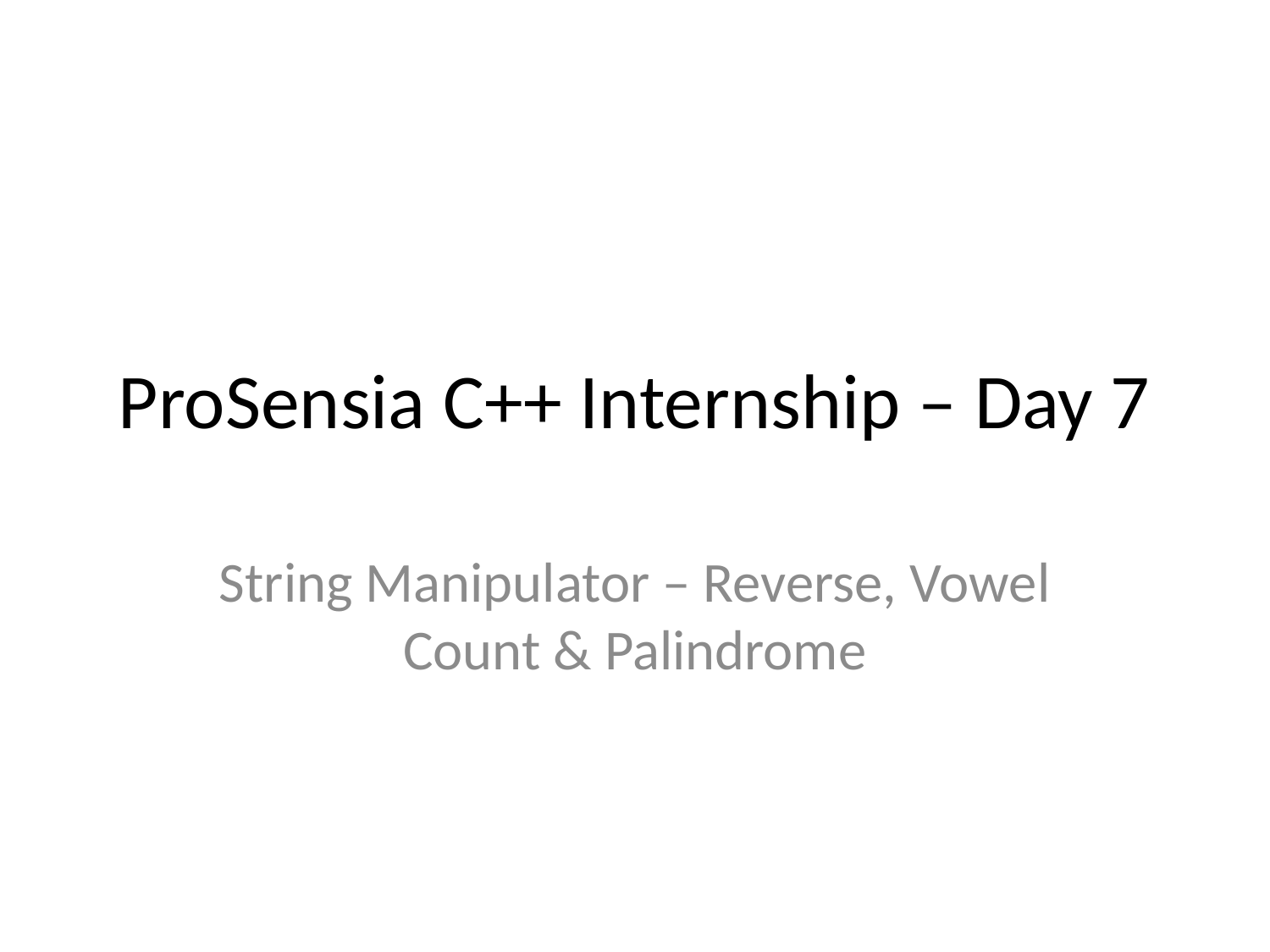

# ProSensia C++ Internship – Day 7
String Manipulator – Reverse, Vowel Count & Palindrome